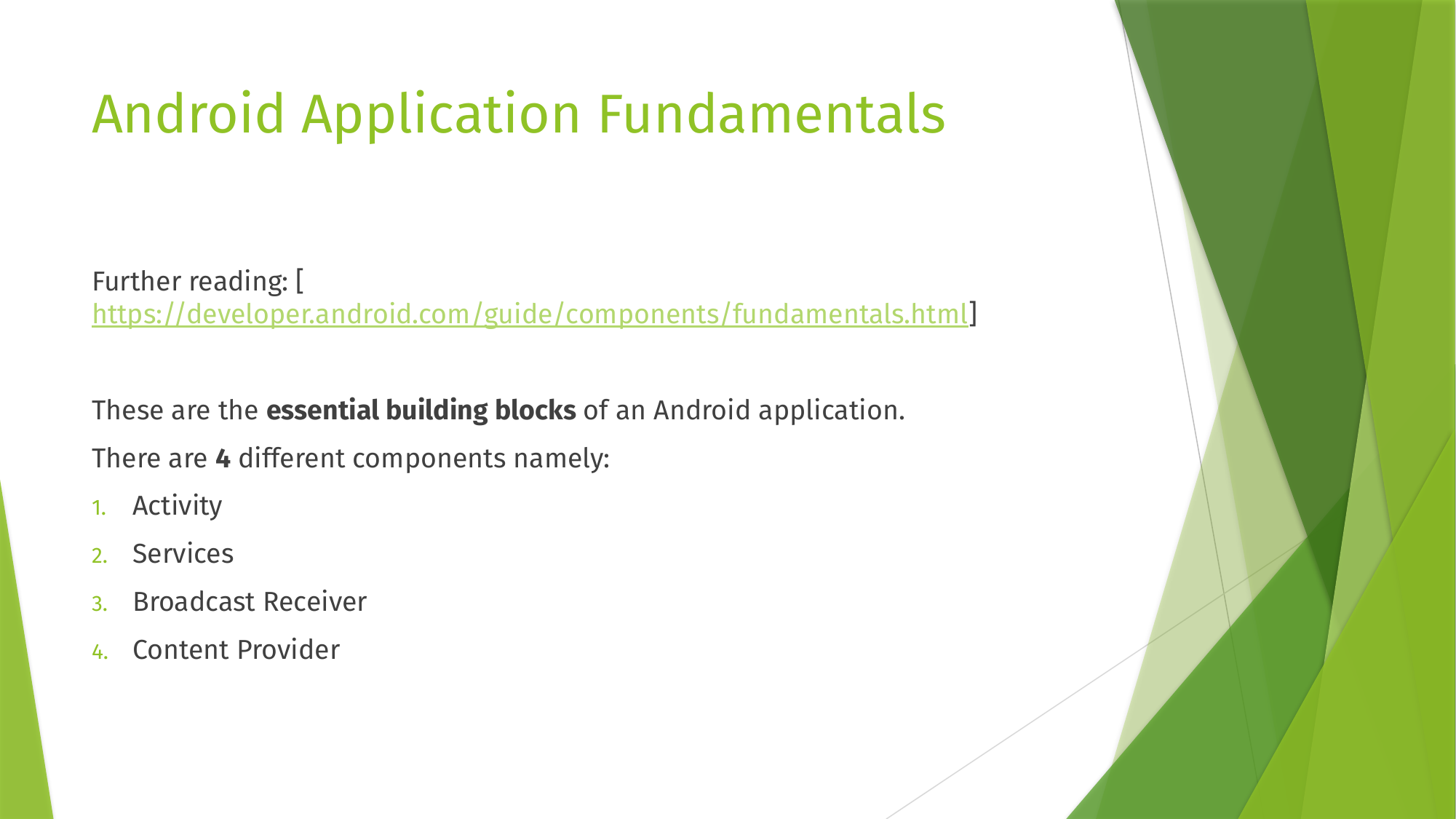

# Android Application Fundamentals
Further reading: [https://developer.android.com/guide/components/fundamentals.html]

These are the essential building blocks of an Android application.
There are 4 different components namely:
Activity
Services
Broadcast Receiver
Content Provider